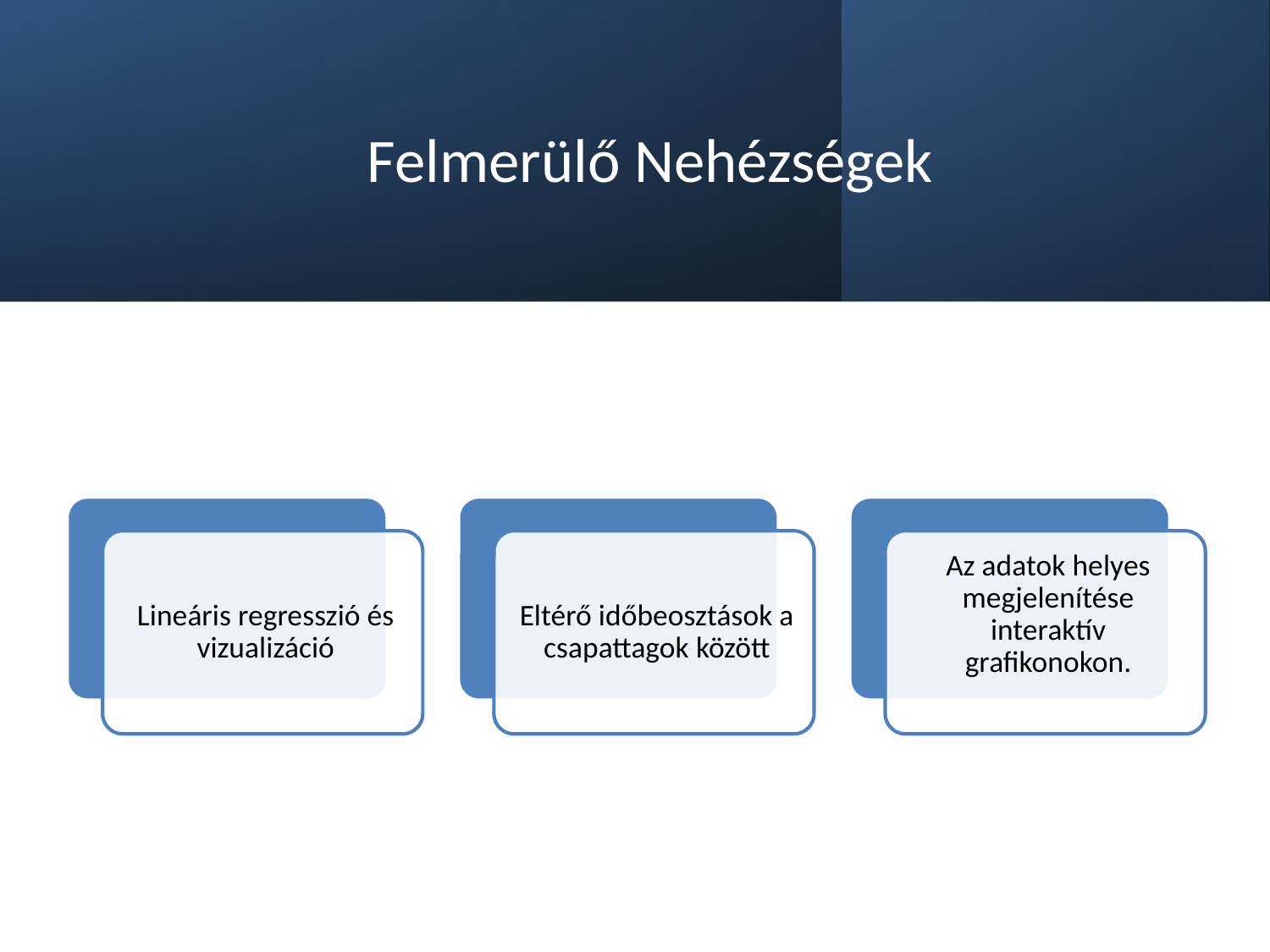

# Felmerülő Nehézségek
Lineáris regresszió és vizualizáció
Eltérő időbeosztások a csapattagok között
Az adatok helyes megjelenítése interaktív grafikonokon.